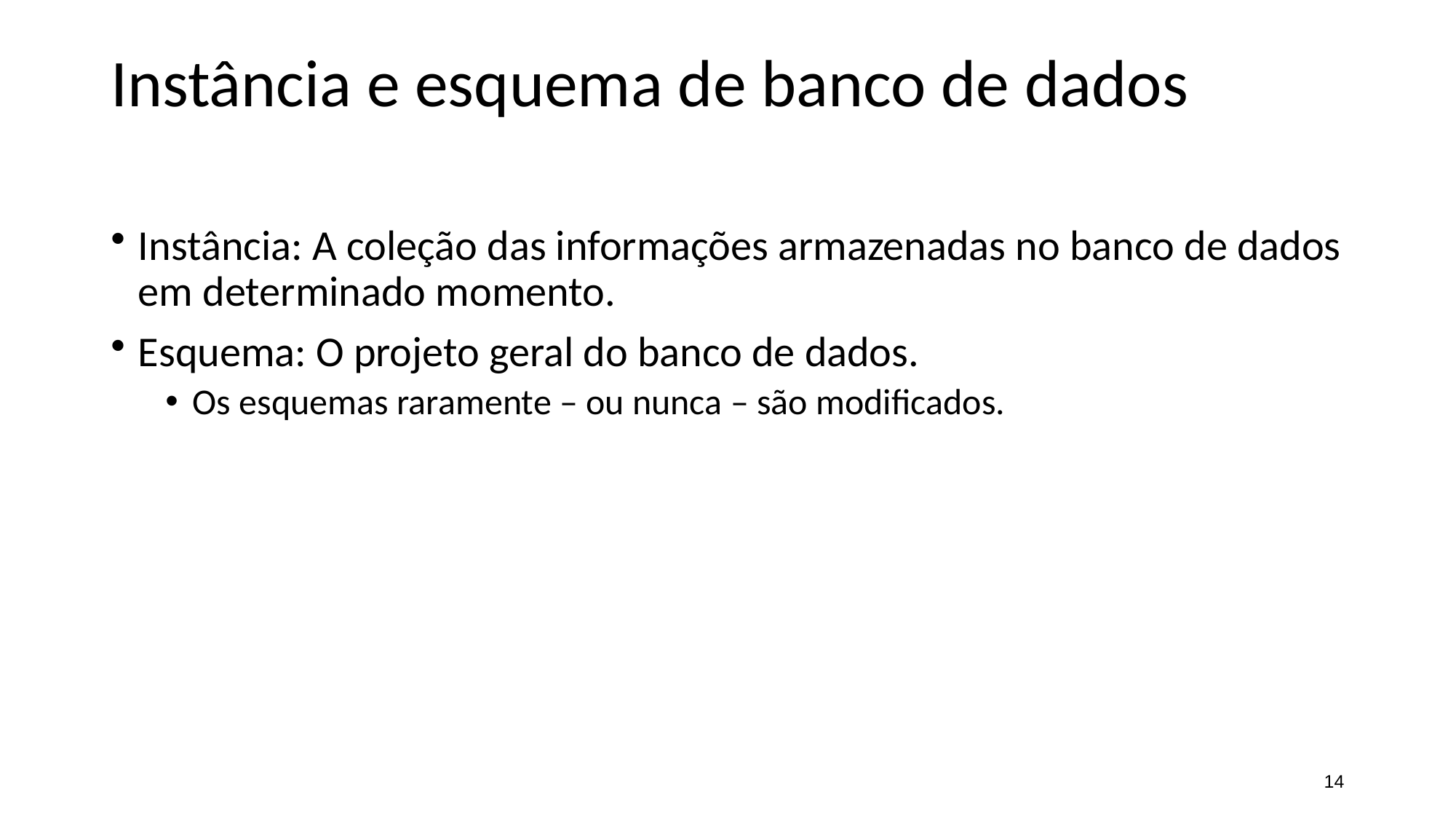

# Instância e esquema de banco de dados
Instância: A coleção das informações armazenadas no banco de dados em determinado momento.
Esquema: O projeto geral do banco de dados.
Os esquemas raramente – ou nunca – são modificados.
14